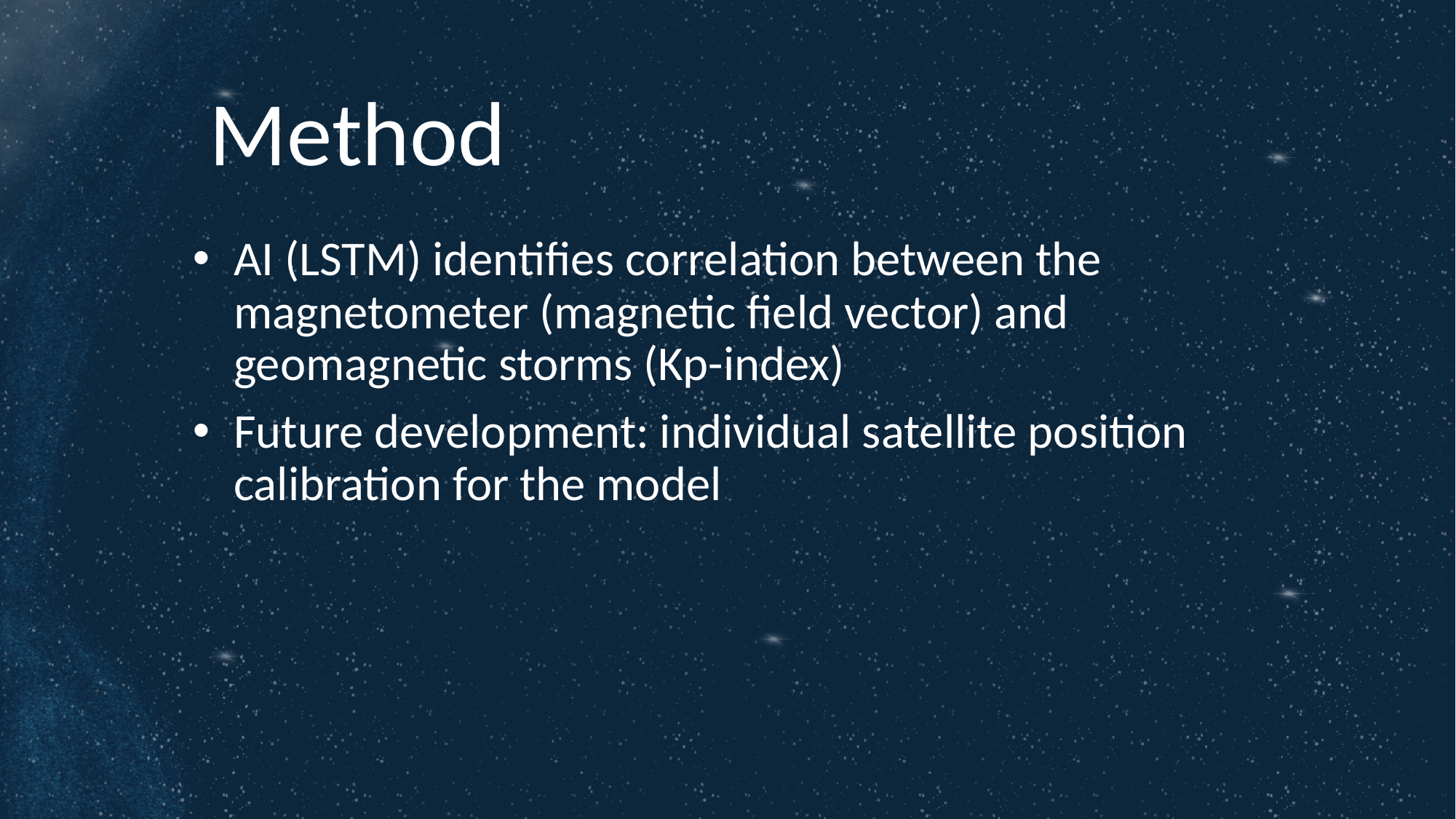

# Method
AI (LSTM) identifies correlation between the magnetometer (magnetic field vector) and geomagnetic storms (Kp-index)
Future development: individual satellite position calibration for the model